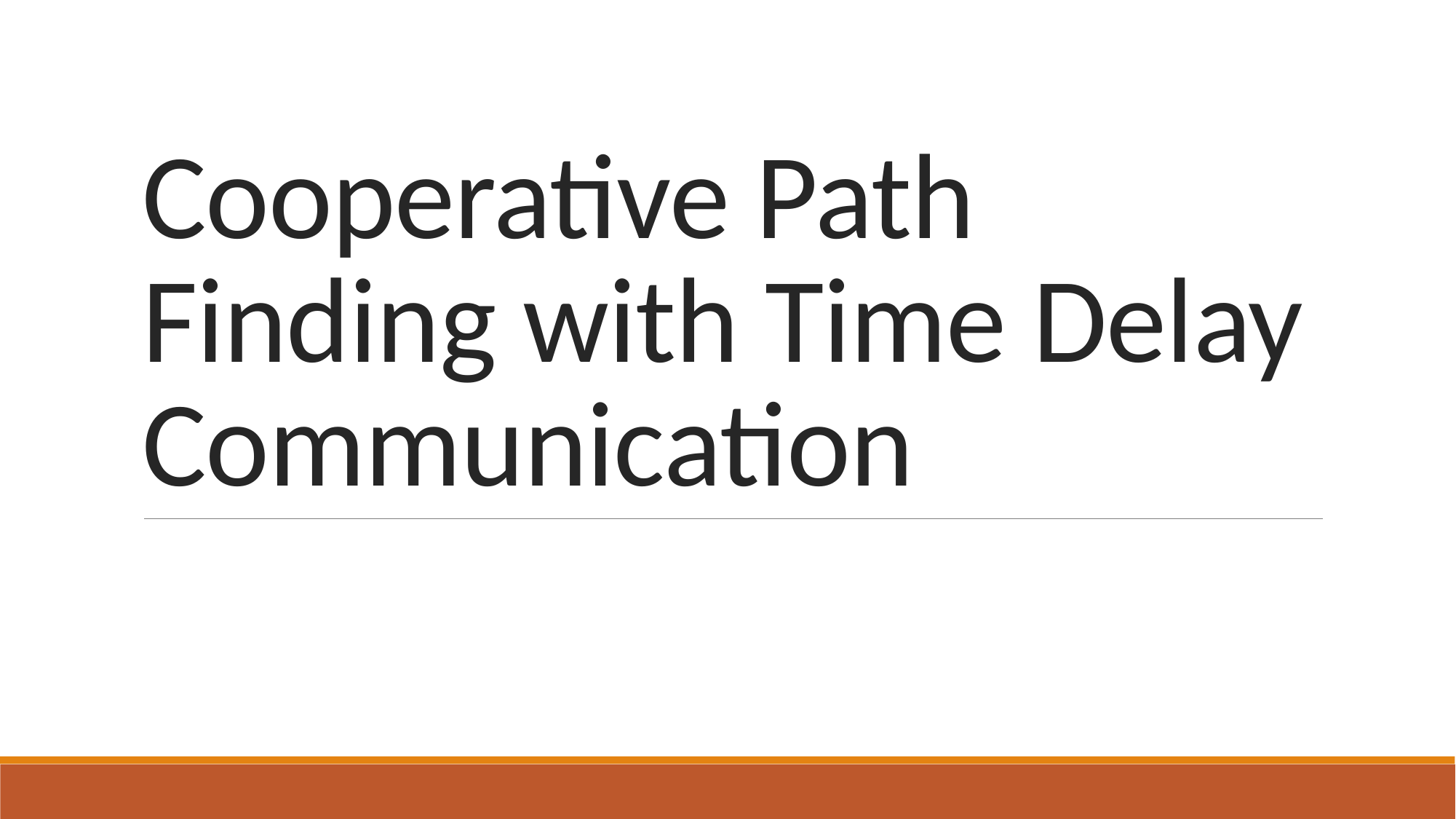

# Cooperative Path Finding with Time Delay Communication